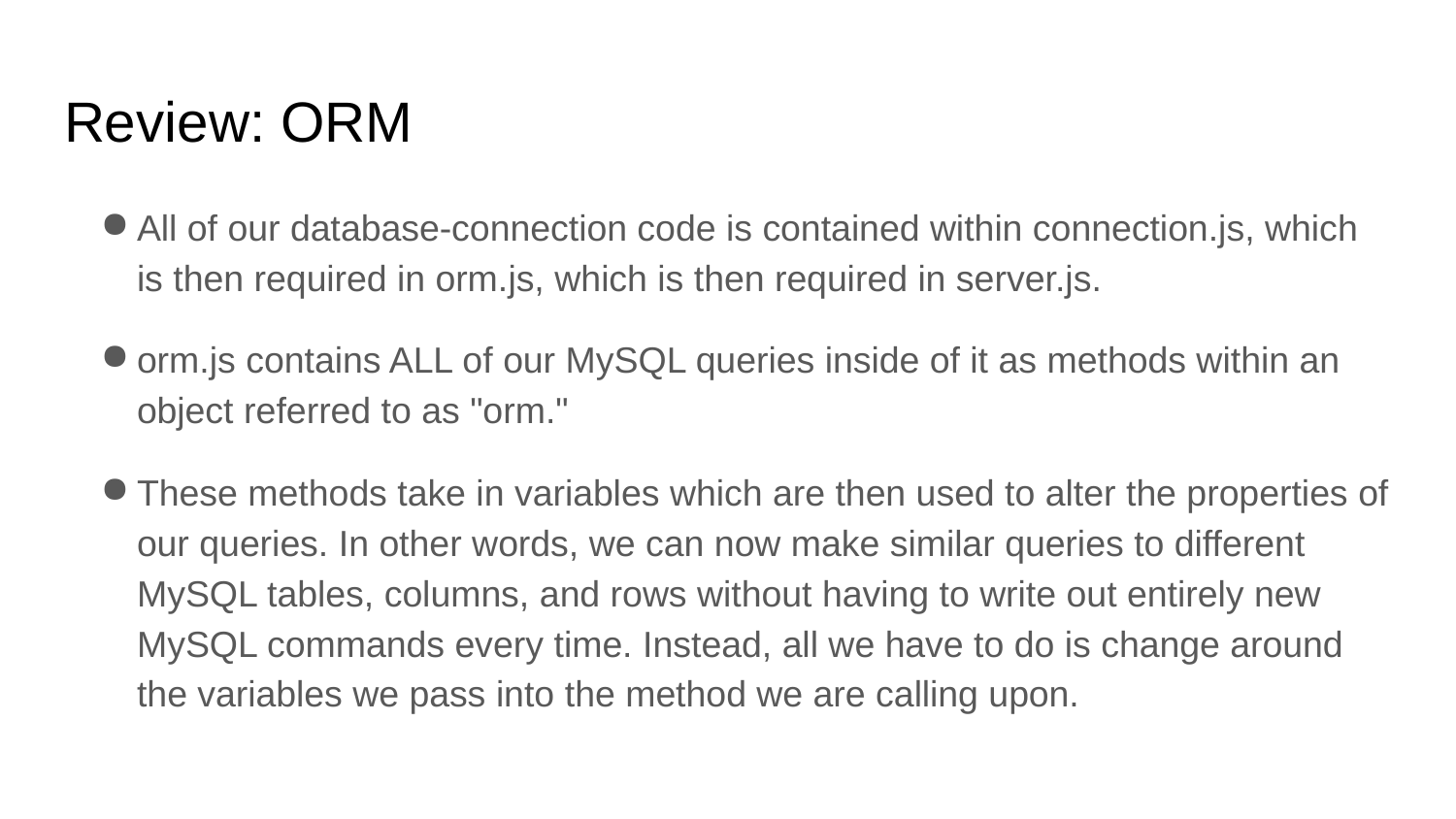

# Review: ORM
All of our database-connection code is contained within connection.js, which is then required in orm.js, which is then required in server.js.
orm.js contains ALL of our MySQL queries inside of it as methods within an object referred to as "orm."
These methods take in variables which are then used to alter the properties of our queries. In other words, we can now make similar queries to different MySQL tables, columns, and rows without having to write out entirely new MySQL commands every time. Instead, all we have to do is change around the variables we pass into the method we are calling upon.